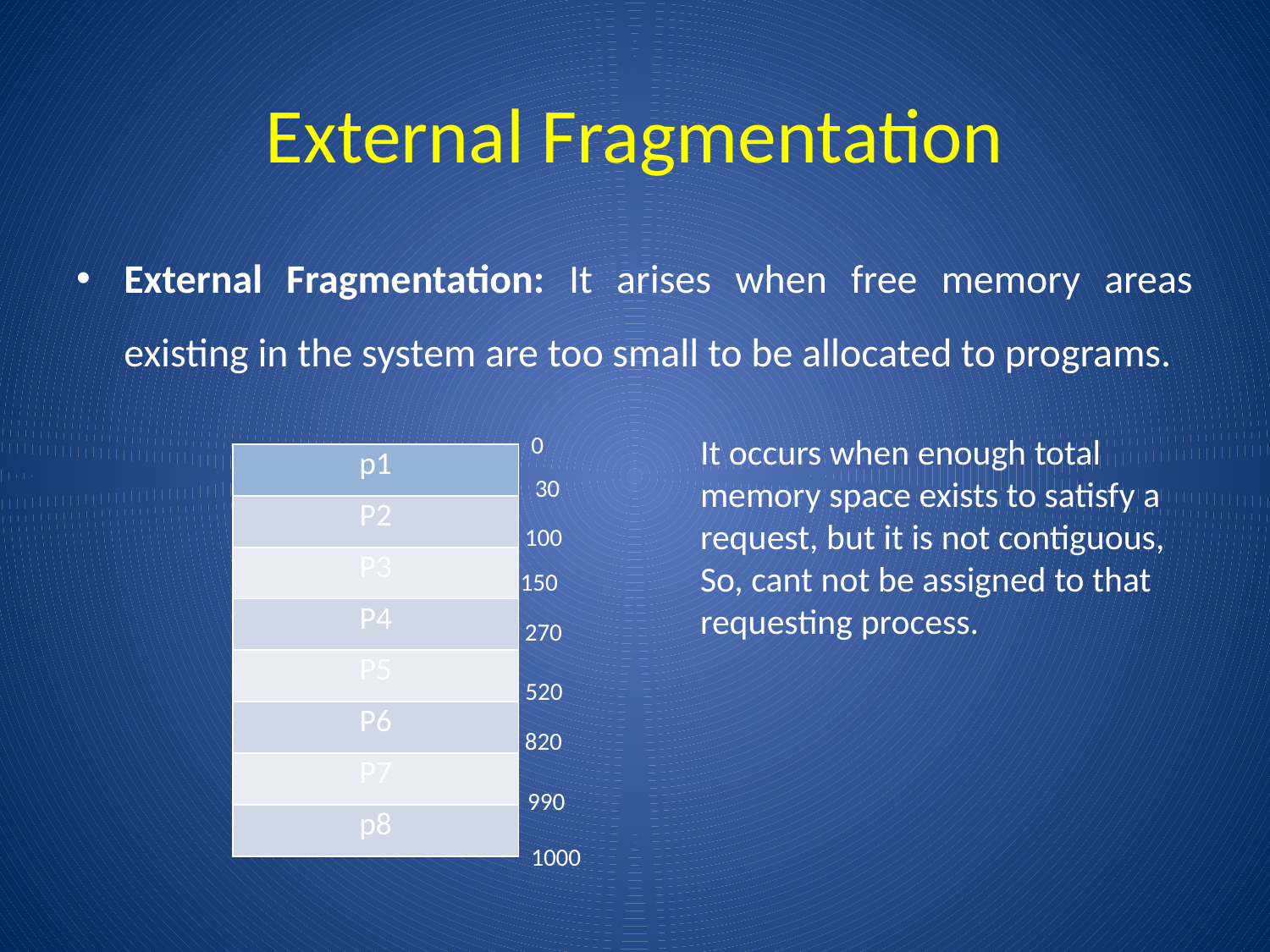

# External Fragmentation
External Fragmentation: It arises when free memory areas existing in the system are too small to be allocated to programs.

0
It occurs when enough total memory space exists to satisfy a request, but it is not contiguous, So, cant not be assigned to that requesting process.
| p1 |
| --- |
| P2 |
| P3 |
| P4 |
| P5 |
| P6 |
| P7 |
| p8 |
30
100
150
270
520
820
990
1000